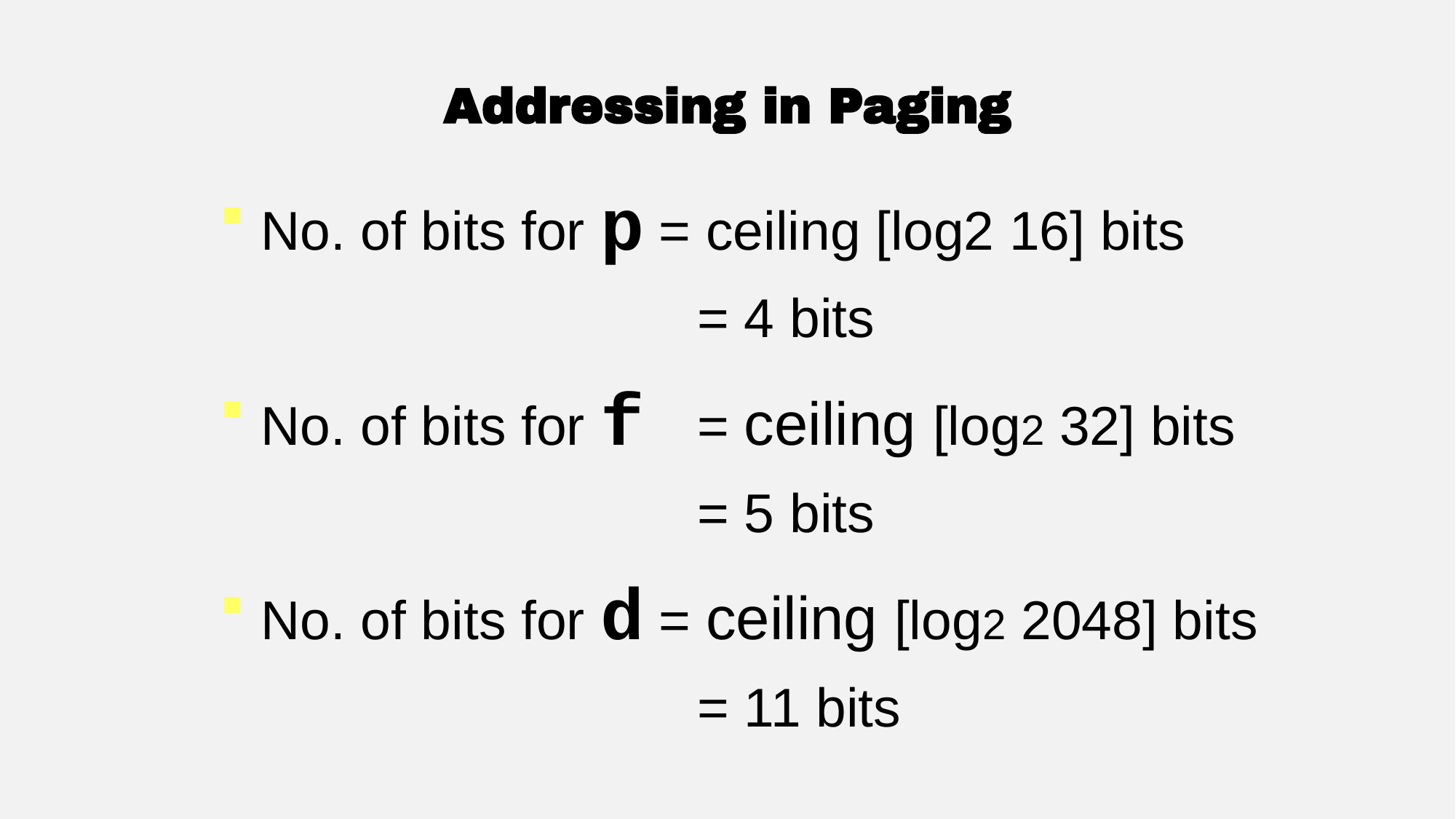

Addressing in Paging
No. of bits for p = ceiling [log2 16] bits
					= 4 bits
No. of bits for f	= ceiling [log2 32] bits
					= 5 bits
No. of bits for d = ceiling [log2 2048] bits
					= 11 bits